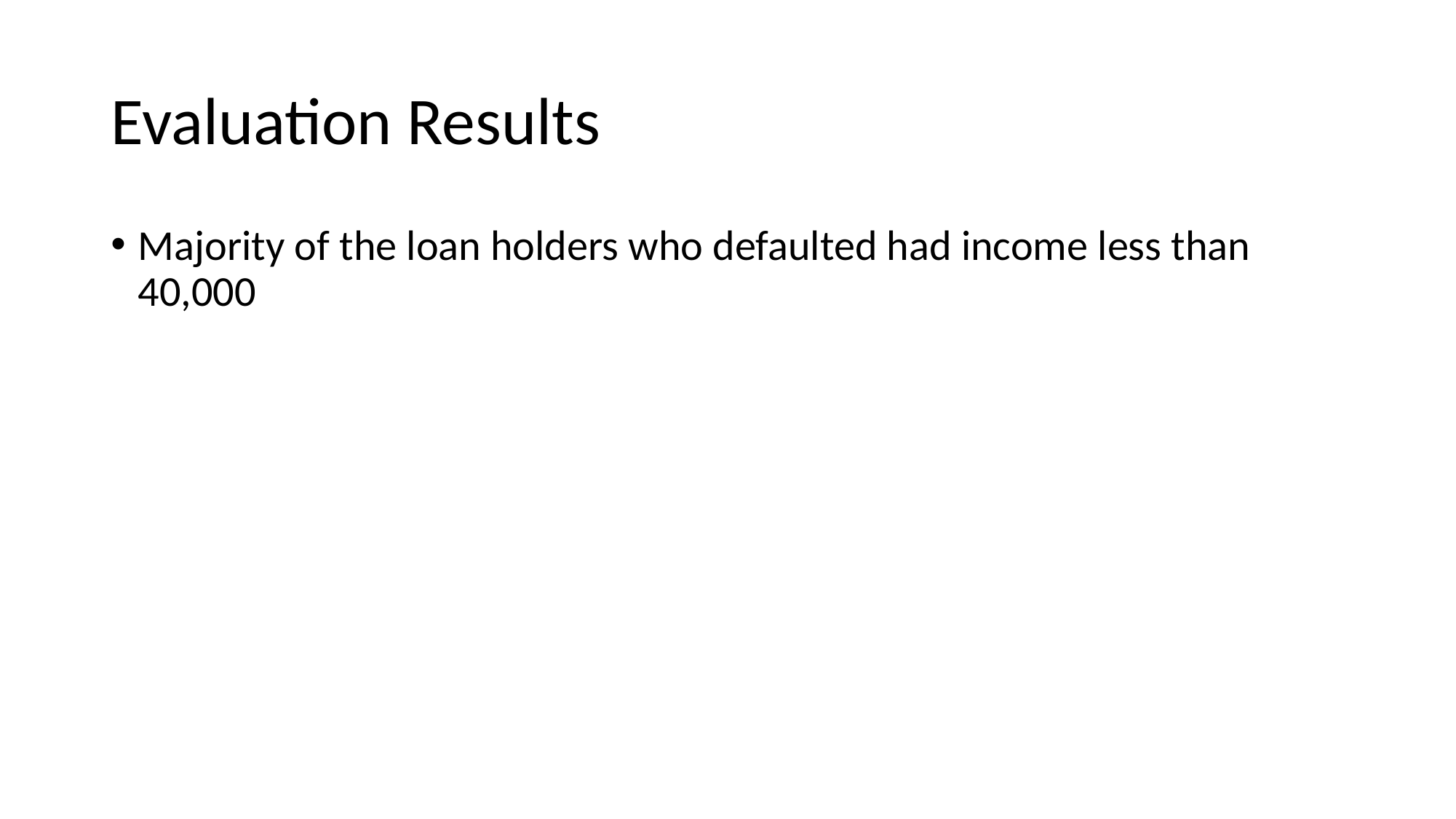

# Evaluation Results
Majority of the loan holders who defaulted had income less than 40,000